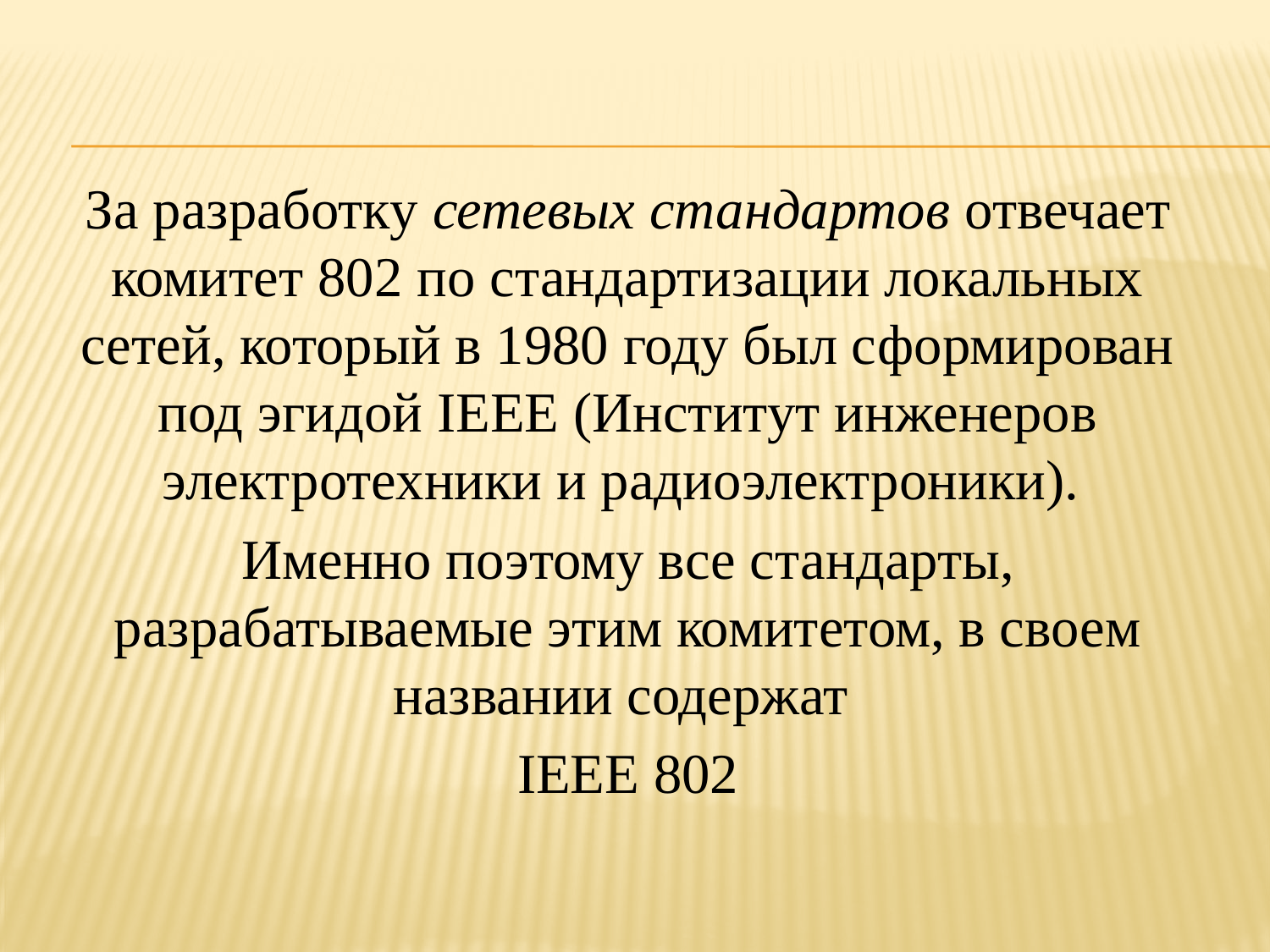

За разработку сетевых стандартов отвечает комитет 802 по стандартизации локальных сетей, который в 1980 году был сформирован под эгидой IEEE (Институт инженеров электротехники и радиоэлектроники).
Именно поэтому все стандарты, разрабатываемые этим комитетом, в своем названии содержат
IEEE 802